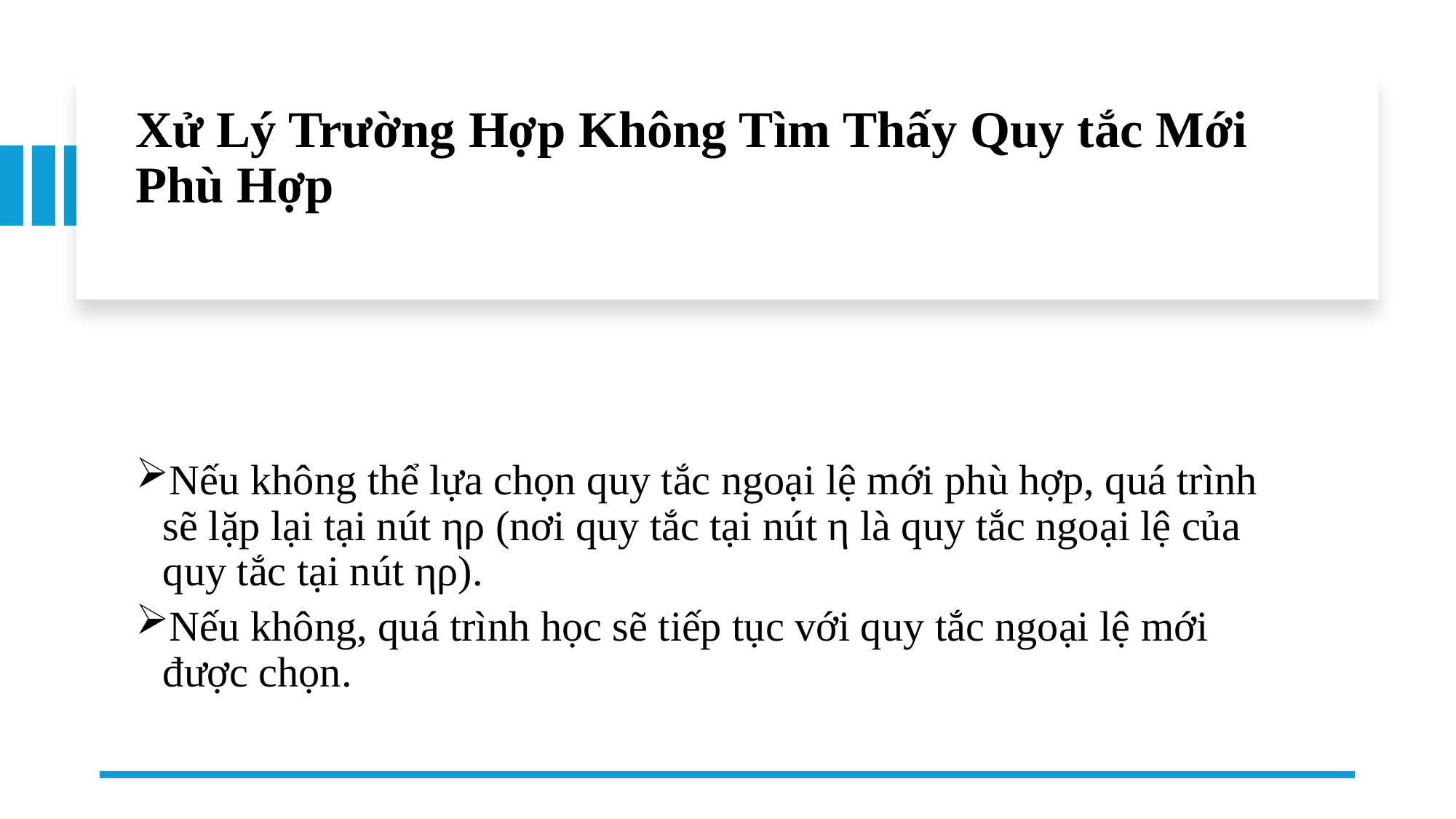

# Xử Lý Trường Hợp Không Tìm Thấy Quy tắc Mới Phù Hợp

Nếu không thể lựa chọn quy tắc ngoại lệ mới phù hợp, quá trình sẽ lặp lại tại nút ηρ (nơi quy tắc tại nút η là quy tắc ngoại lệ của quy tắc tại nút ηρ).
Nếu không, quá trình học sẽ tiếp tục với quy tắc ngoại lệ mới được chọn.